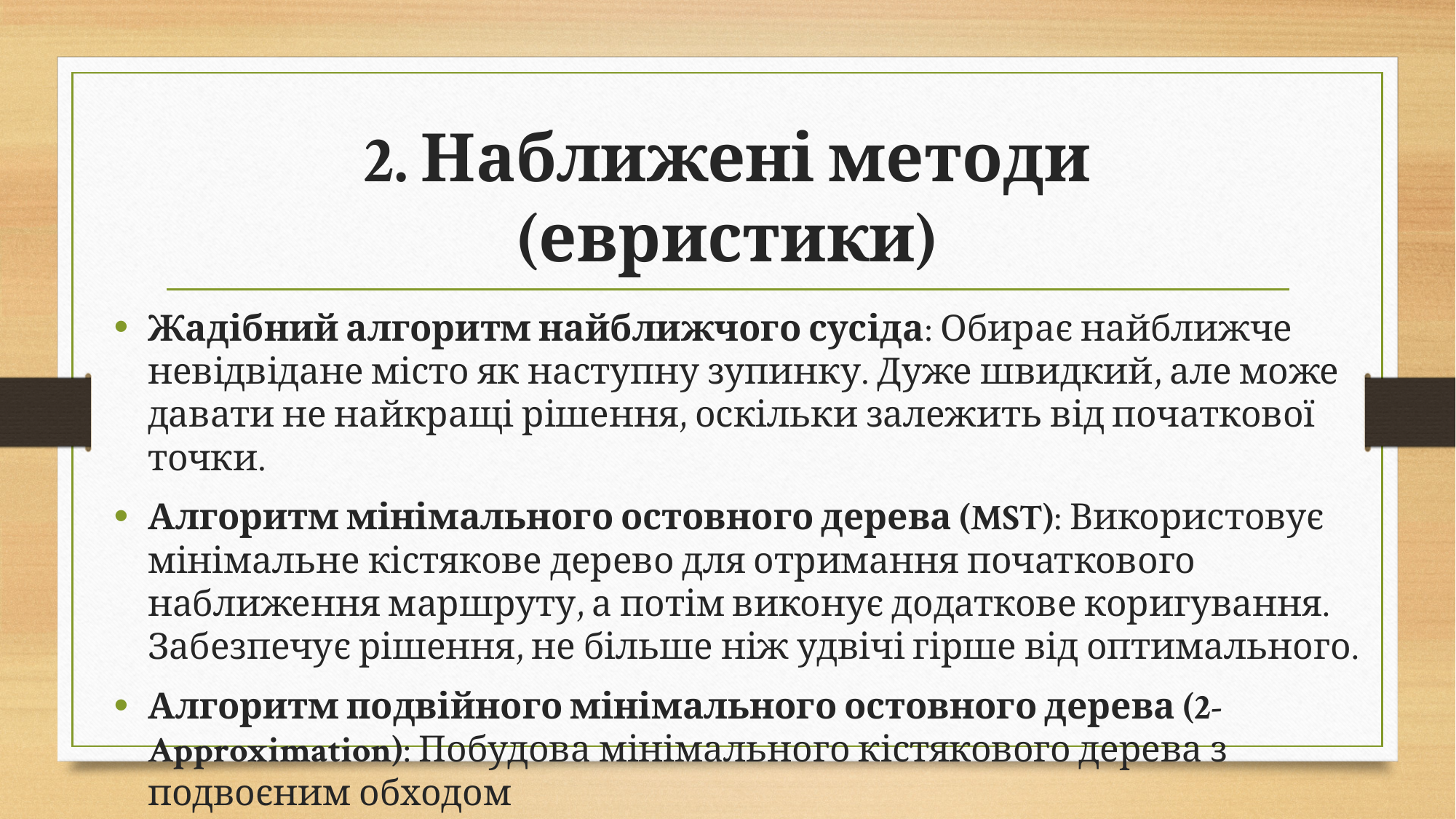

# 2. Наближені методи (евристики)
Жадібний алгоритм найближчого сусіда: Обирає найближче невідвідане місто як наступну зупинку. Дуже швидкий, але може давати не найкращі рішення, оскільки залежить від початкової точки.
Алгоритм мінімального остовного дерева (MST): Використовує мінімальне кістякове дерево для отримання початкового наближення маршруту, а потім виконує додаткове коригування. Забезпечує рішення, не більше ніж удвічі гірше від оптимального.
Алгоритм подвійного мінімального остовного дерева (2-Approximation): Побудова мінімального кістякового дерева з подвоєним обходом